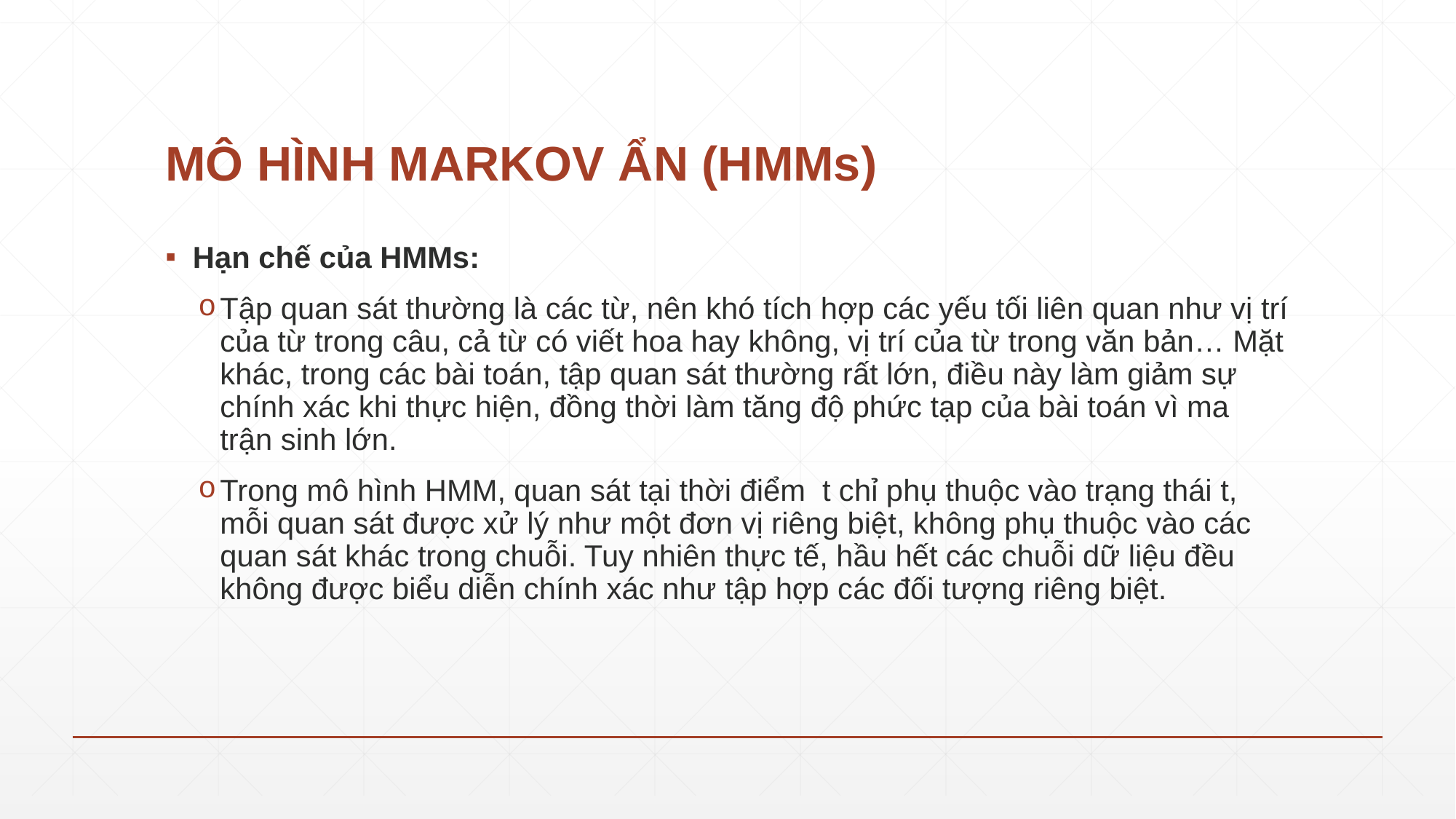

# MÔ HÌNH MARKOV ẨN (HMMs)
Hạn chế của HMMs:
Tập quan sát thường là các từ, nên khó tích hợp các yếu tối liên quan như vị trí của từ trong câu, cả từ có viết hoa hay không, vị trí của từ trong văn bản… Mặt khác, trong các bài toán, tập quan sát thường rất lớn, điều này làm giảm sự chính xác khi thực hiện, đồng thời làm tăng độ phức tạp của bài toán vì ma trận sinh lớn.
Trong mô hình HMM, quan sát tại thời điểm  t chỉ phụ thuộc vào trạng thái t, mỗi quan sát được xử lý như một đơn vị riêng biệt, không phụ thuộc vào các quan sát khác trong chuỗi. Tuy nhiên thực tế, hầu hết các chuỗi dữ liệu đều không được biểu diễn chính xác như tập hợp các đối tượng riêng biệt.